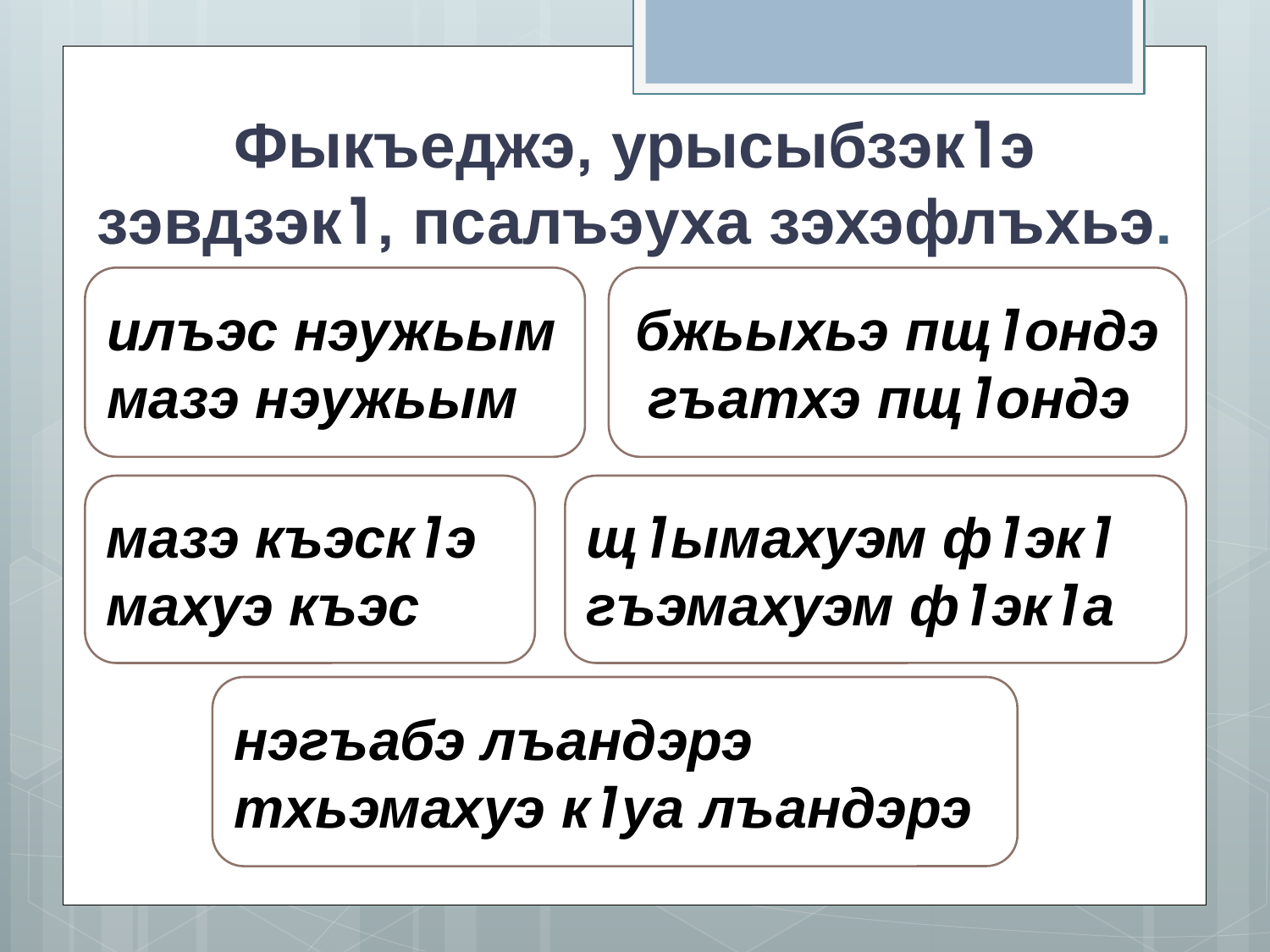

# Фыкъеджэ, урысыбзэк1э зэвдзэк1, псалъэуха зэхэфлъхьэ.
илъэс нэужьым мазэ нэужьым
бжьыхьэ пщ1ондэ
гъатхэ пщ1ондэ

щ1ымахуэм ф1эк1
гъэмахуэм ф1эк1а

мазэ къэск1э
махуэ къэс
нэгъабэ лъандэрэ тхьэмахуэ к1уа лъандэрэ